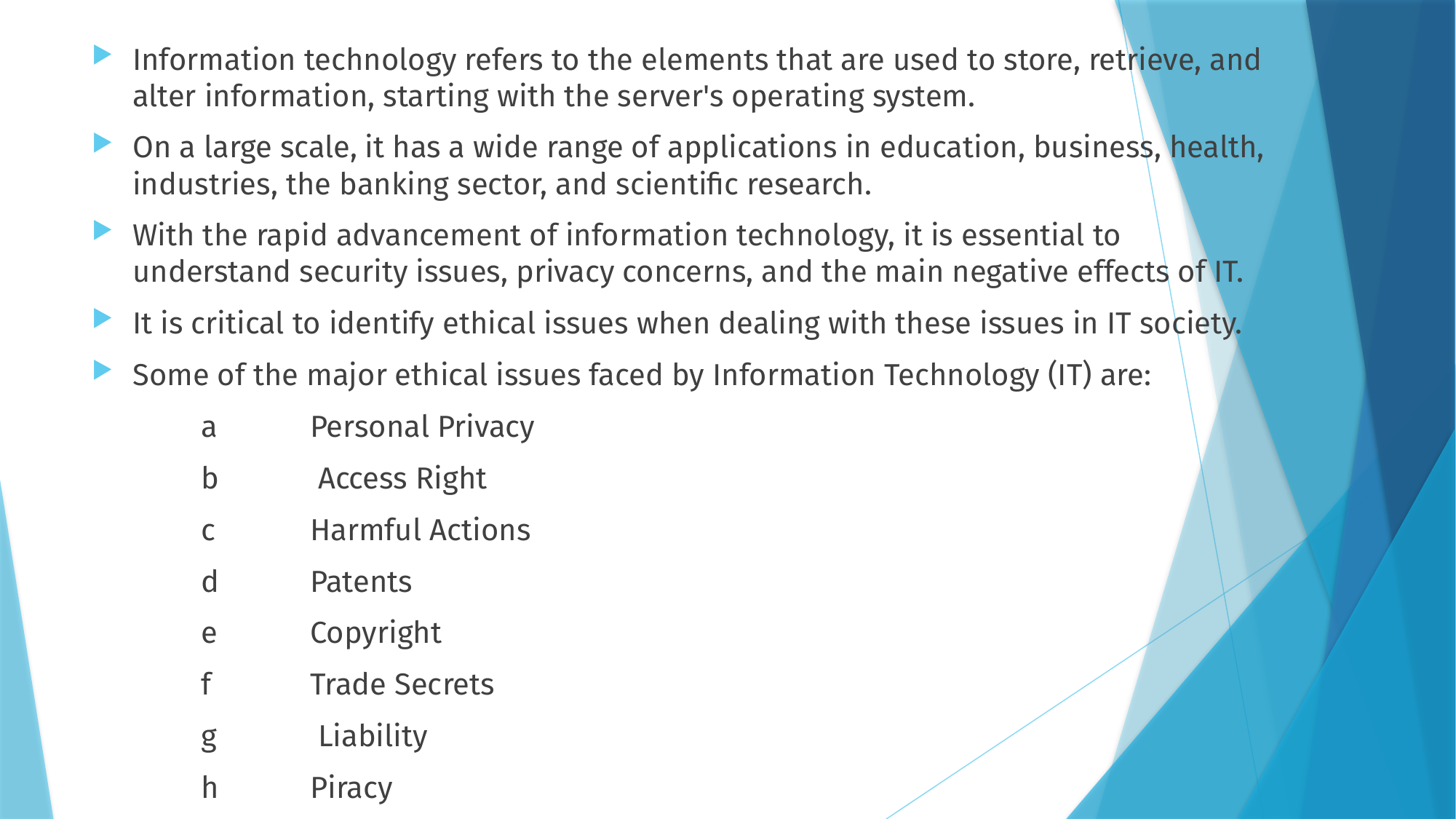

Information technology refers to the elements that are used to store, retrieve, and alter information, starting with the server's operating system.
On a large scale, it has a wide range of applications in education, business, health, industries, the banking sector, and scientific research.
With the rapid advancement of information technology, it is essential to understand security issues, privacy concerns, and the main negative effects of IT.
It is critical to identify ethical issues when dealing with these issues in IT society.
Some of the major ethical issues faced by Information Technology (IT) are:
	a	Personal Privacy
	b	 Access Right
	c	Harmful Actions
	d	Patents
	e	Copyright
 	f	Trade Secrets
	g	 Liability
 	h	Piracy